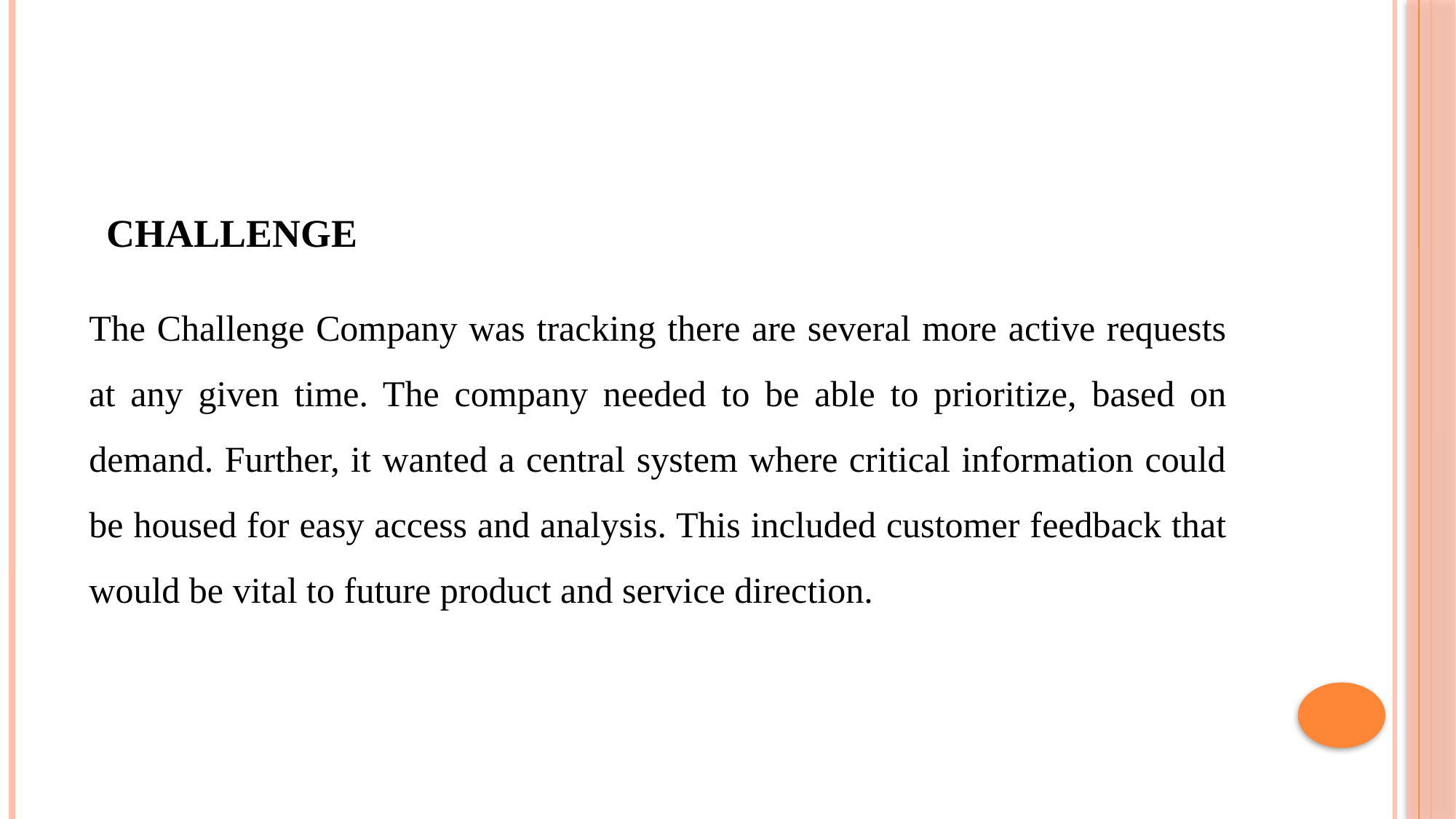

# CHALLENGE

The Challenge Company was tracking there are several more active requests at any given time. The company needed to be able to prioritize, based on demand. Further, it wanted a central system where critical information could be housed for easy access and analysis. This included customer feedback that would be vital to future product and service direction.